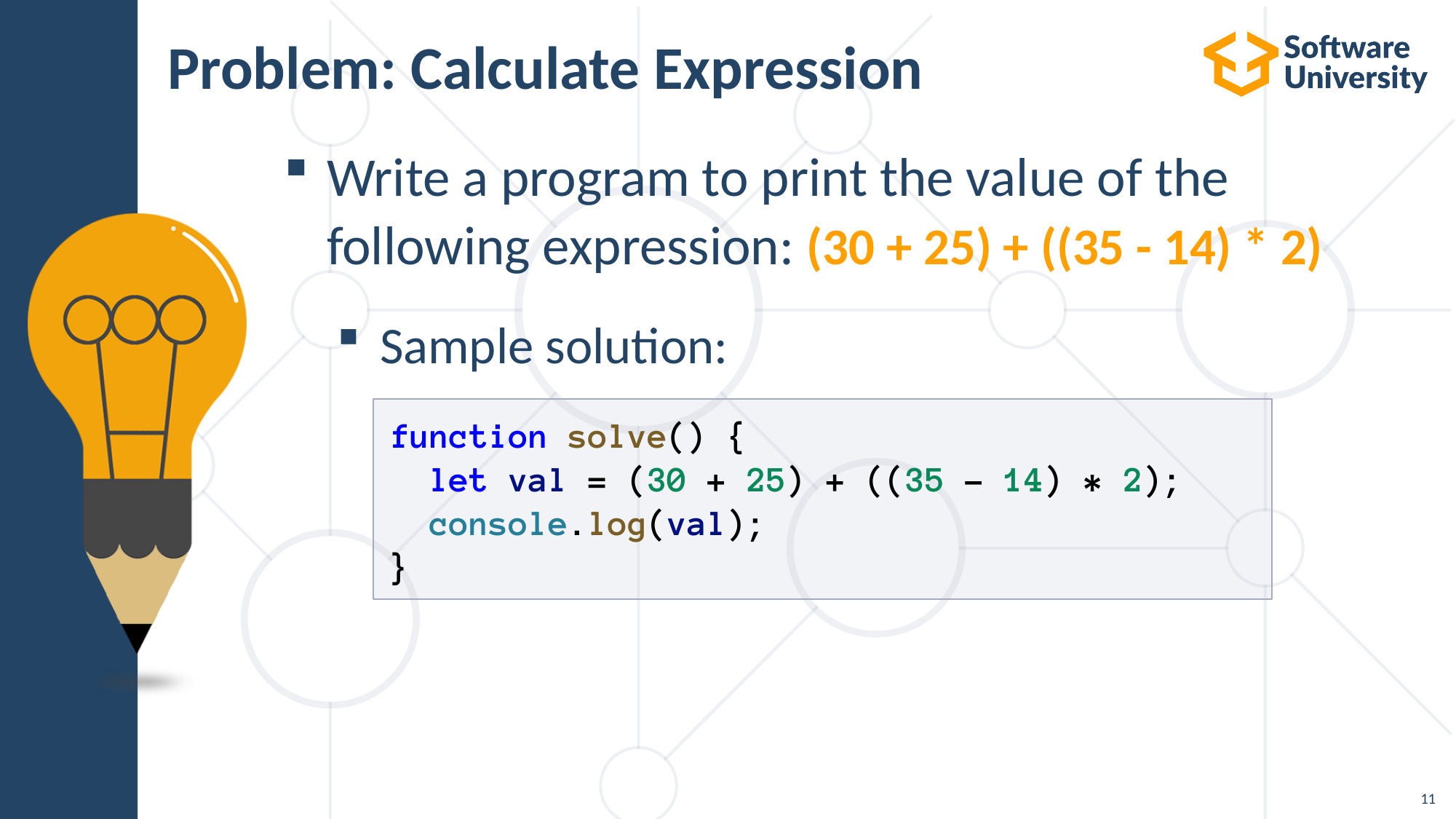

# Problem: Calculate Expression
Write a program to print the value of the following expression: (30 + 25) + ((35 - 14) * 2)
Sample solution:

function solve() {
  let val = (30 + 25) + ((35 - 14) * 2);
  console.log(val);
}
11